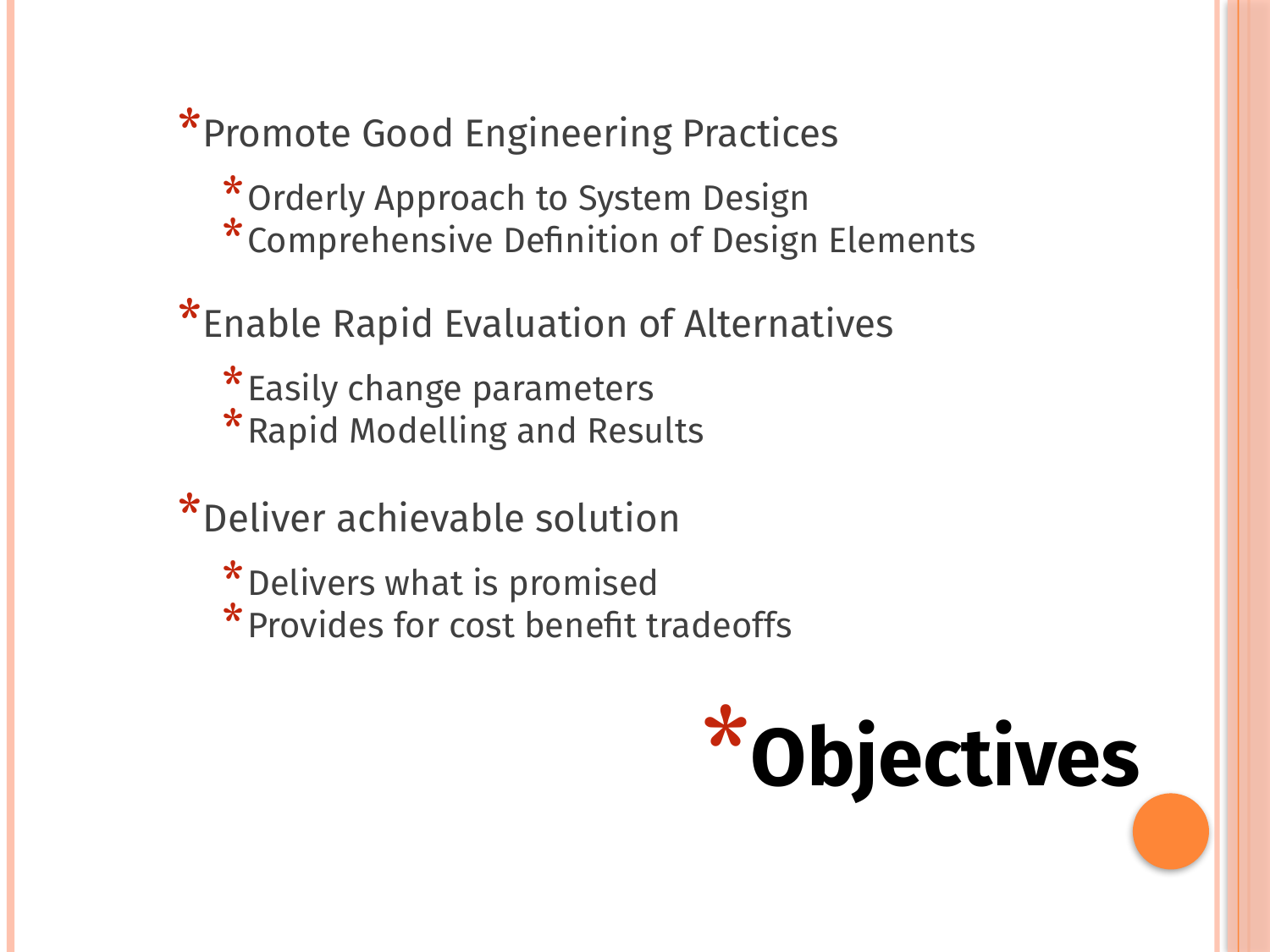

Promote Good Engineering Practices
Orderly Approach to System Design
Comprehensive Definition of Design Elements

Enable Rapid Evaluation of Alternatives
Easily change parameters
Rapid Modelling and Results

Deliver achievable solution
Delivers what is promised
Provides for cost benefit tradeoffs
Objectives